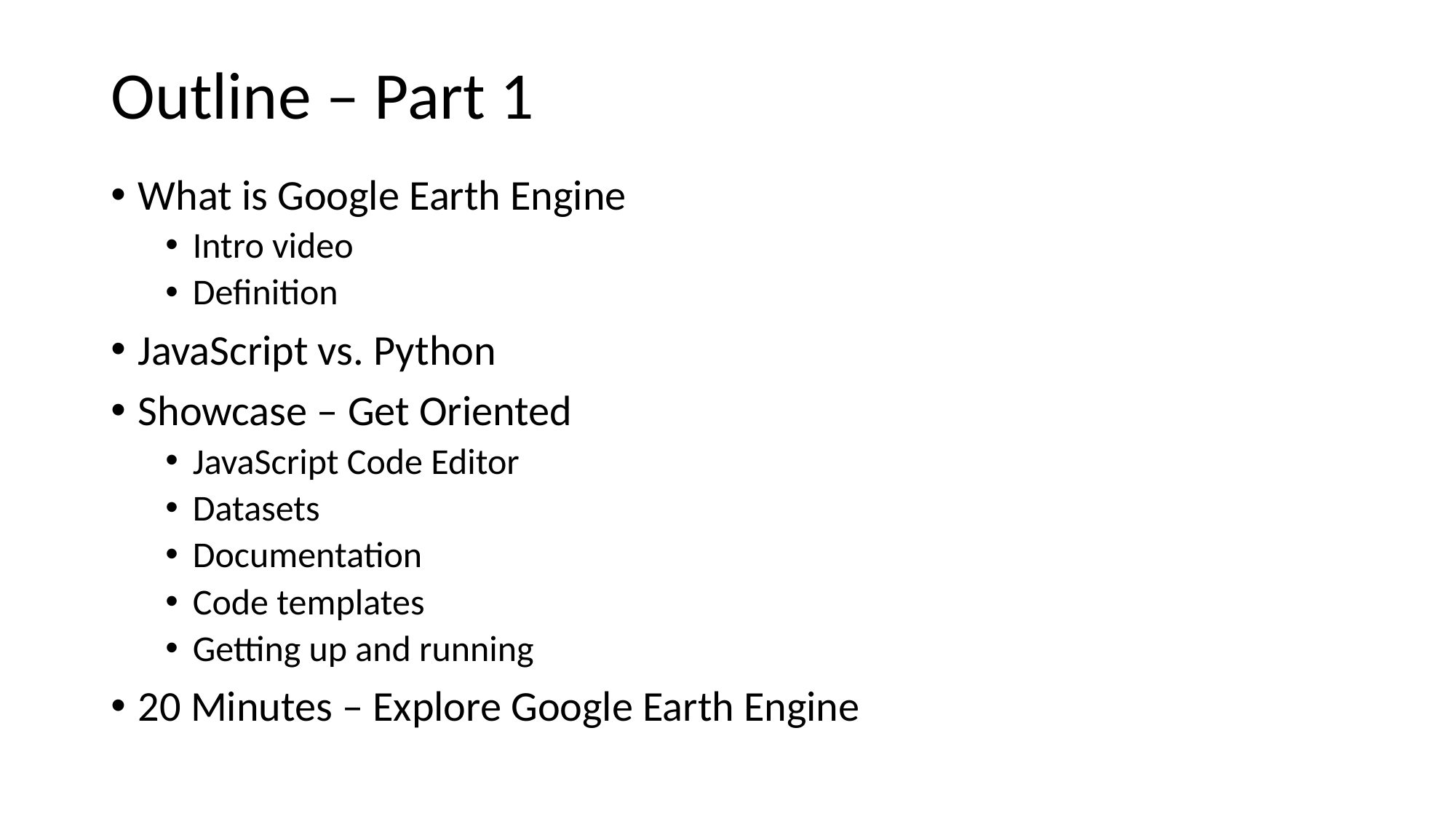

# Outline – Part 1
What is Google Earth Engine
Intro video
Definition
JavaScript vs. Python
Showcase – Get Oriented
JavaScript Code Editor
Datasets
Documentation
Code templates
Getting up and running
20 Minutes – Explore Google Earth Engine